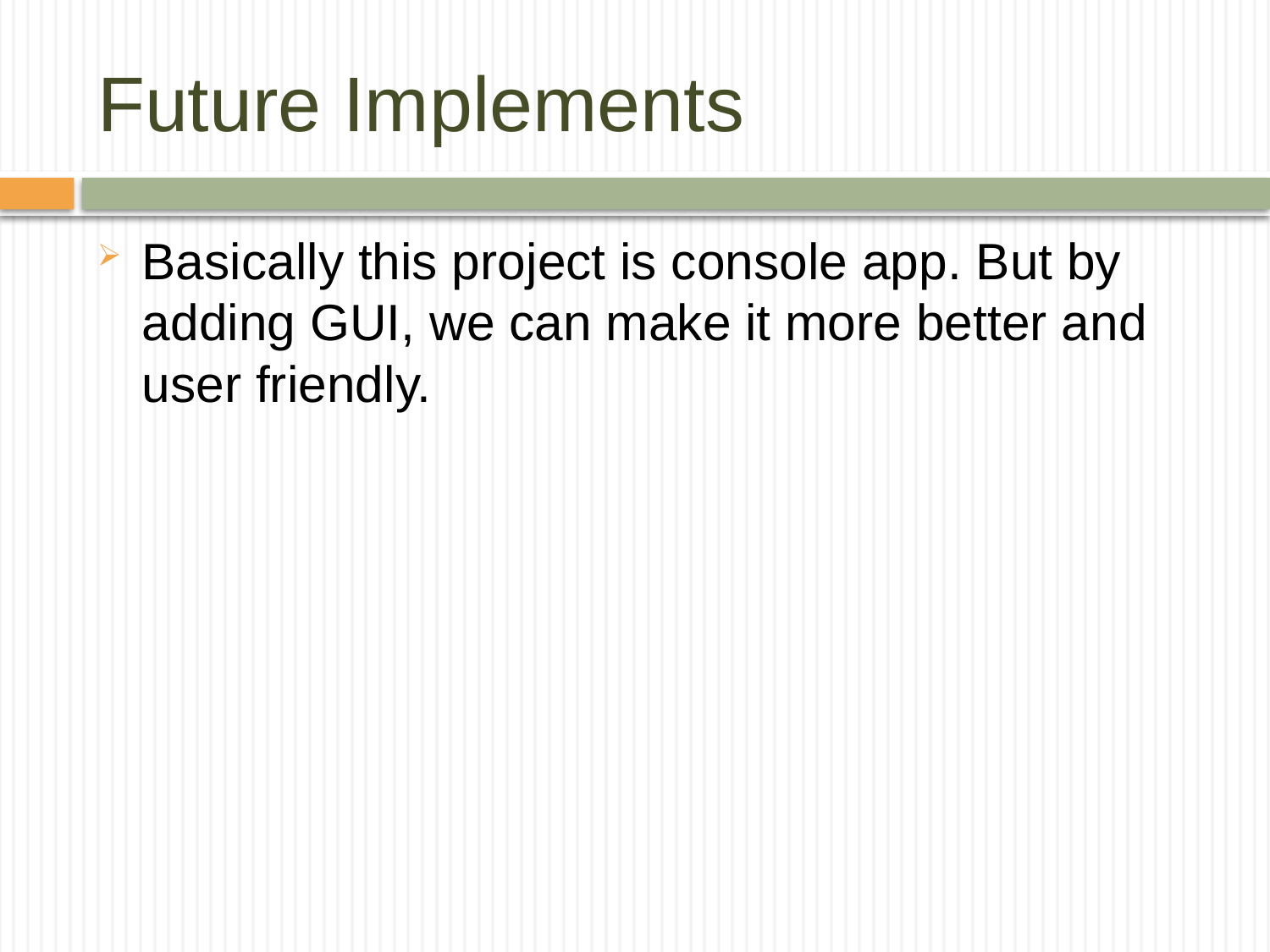

# Future Implements
Basically this project is console app. But by adding GUI, we can make it more better and user friendly.